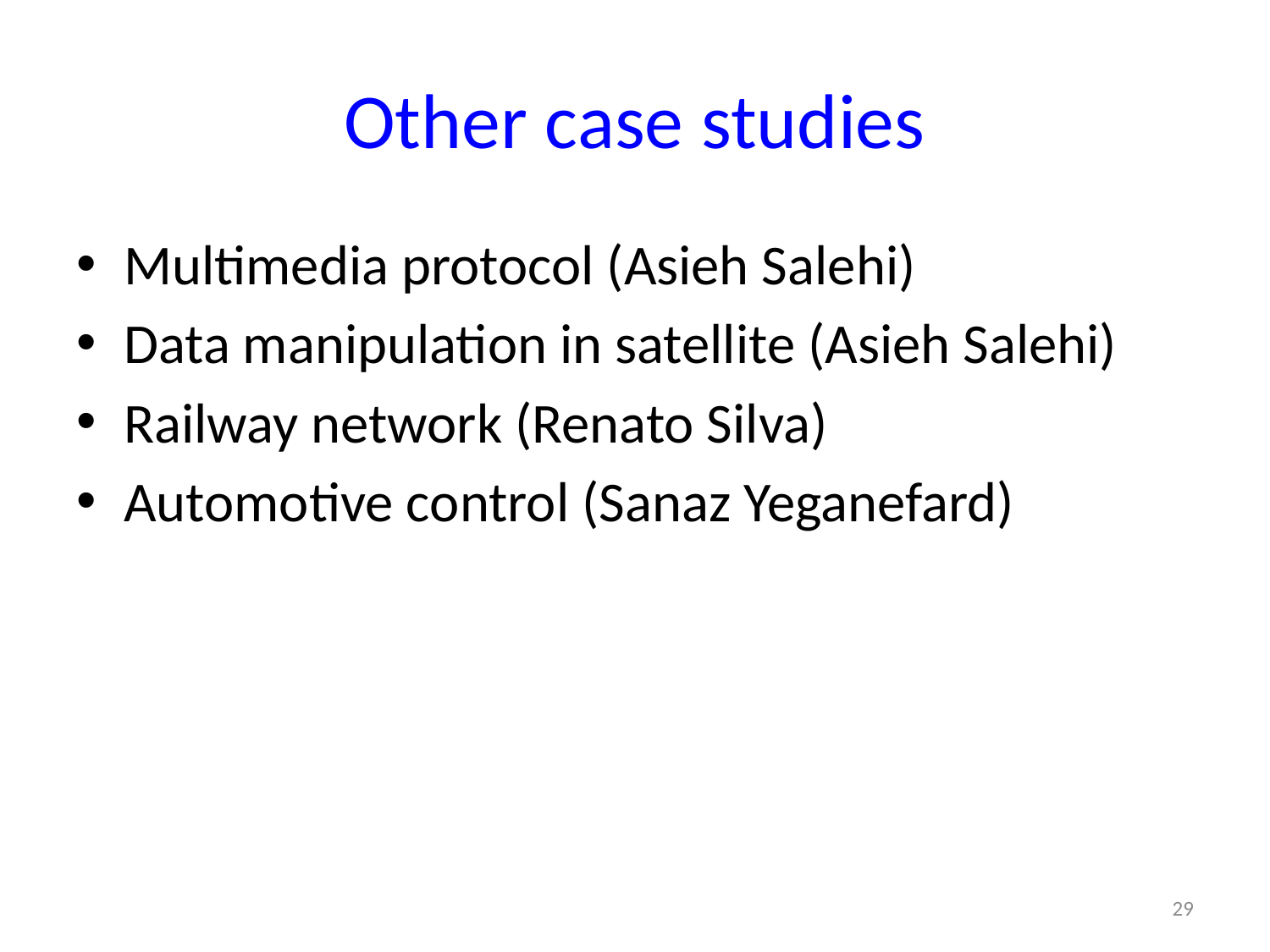

# Other case studies
Multimedia protocol (Asieh Salehi)
Data manipulation in satellite (Asieh Salehi)
Railway network (Renato Silva)
Automotive control (Sanaz Yeganefard)

29